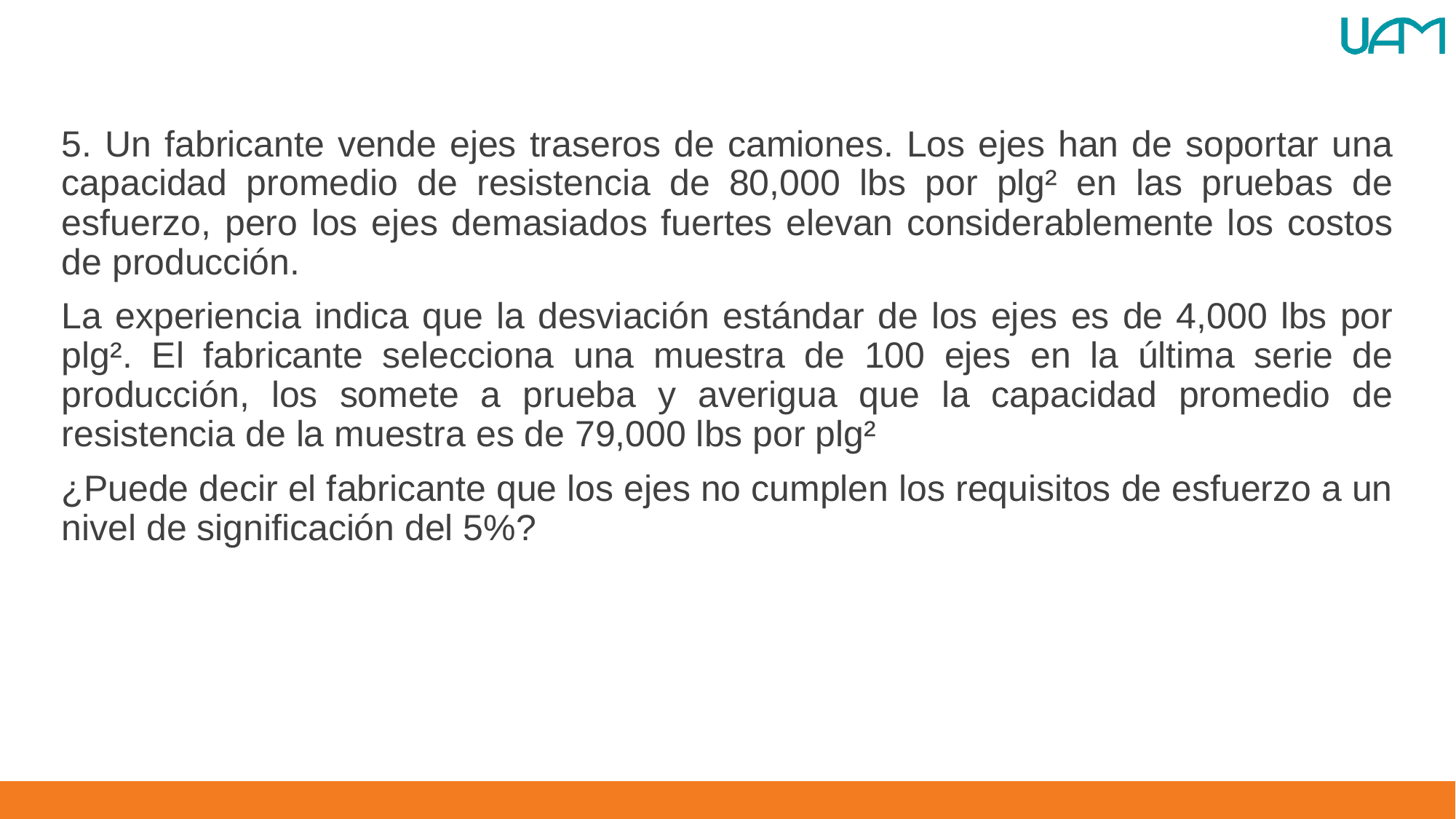

5. Un fabricante vende ejes traseros de camiones. Los ejes han de soportar una capacidad promedio de resistencia de 80,000 lbs por plg² en las pruebas de esfuerzo, pero los ejes demasiados fuertes elevan considerablemente los costos de producción.
La experiencia indica que la desviación estándar de los ejes es de 4,000 lbs por plg². El fabricante selecciona una muestra de 100 ejes en la última serie de producción, los somete a prueba y averigua que la capacidad promedio de resistencia de la muestra es de 79,000 lbs por plg²
¿Puede decir el fabricante que los ejes no cumplen los requisitos de esfuerzo a un nivel de significación del 5%?